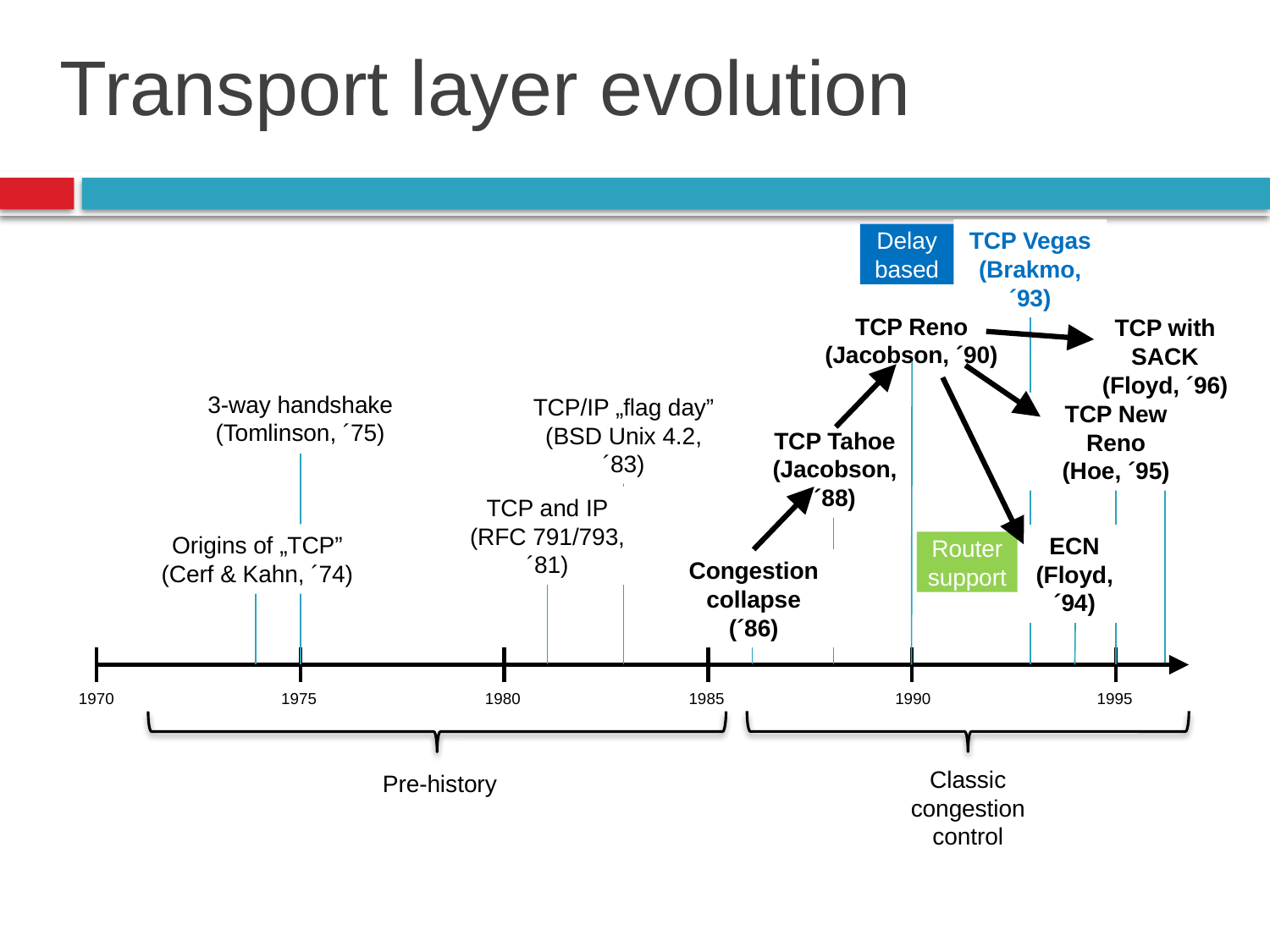

# Transport layer evolution
TCP Vegas
(Brakmo, ´93)
Delay
based
TCP Reno
(Jacobson, ´90)
TCP with SACK
(Floyd, ´96)
3-way handshake
(Tomlinson, ´75)
TCP/IP „flag day”
(BSD Unix 4.2, ´83)
TCP New Reno
(Hoe, ´95)
TCP Tahoe
(Jacobson, ´88)

TCP and IP
(RFC 791/793, ´81)

Origins of „TCP”
(Cerf & Kahn, ´74)
ECN
(Floyd, ´94)
Router
support
Congestion collapse
(´86)
2005
2010
2015
2020
1980
1985
1990
1995
2000
1970
1975
Classic congestion control
Pre-history